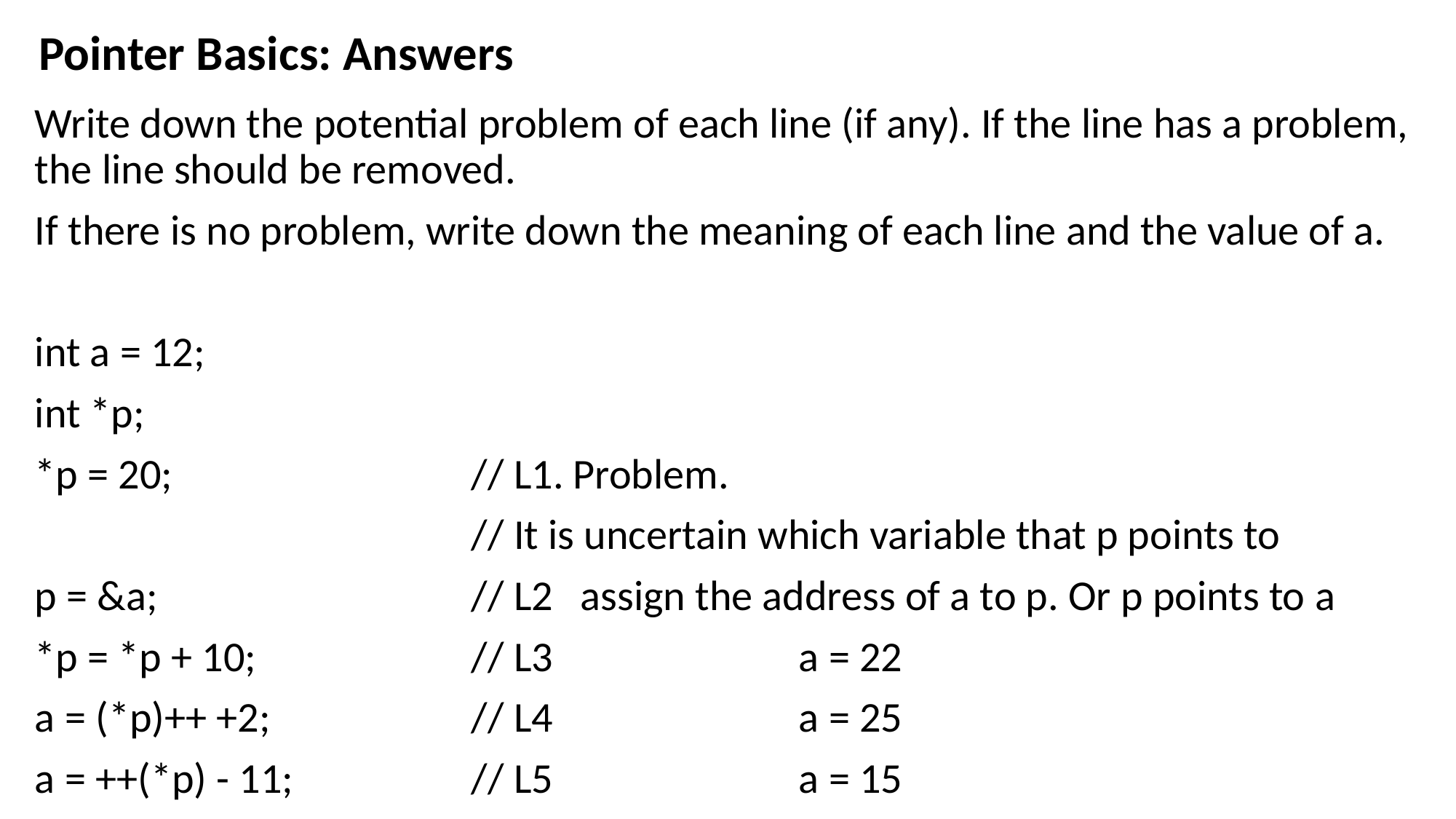

Pointer Basics: Answers
Write down the potential problem of each line (if any). If the line has a problem, the line should be removed.
If there is no problem, write down the meaning of each line and the value of a.

int a = 12;
int *p;
*p = 20; 			// L1. Problem.
				// It is uncertain which variable that p points to
p = &a;			// L2	assign the address of a to p. Or p points to a
*p = *p + 10;		// L3			a = 22
a = (*p)++ +2;		// L4			a = 25
a = ++(*p) - 11;		// L5			a = 15